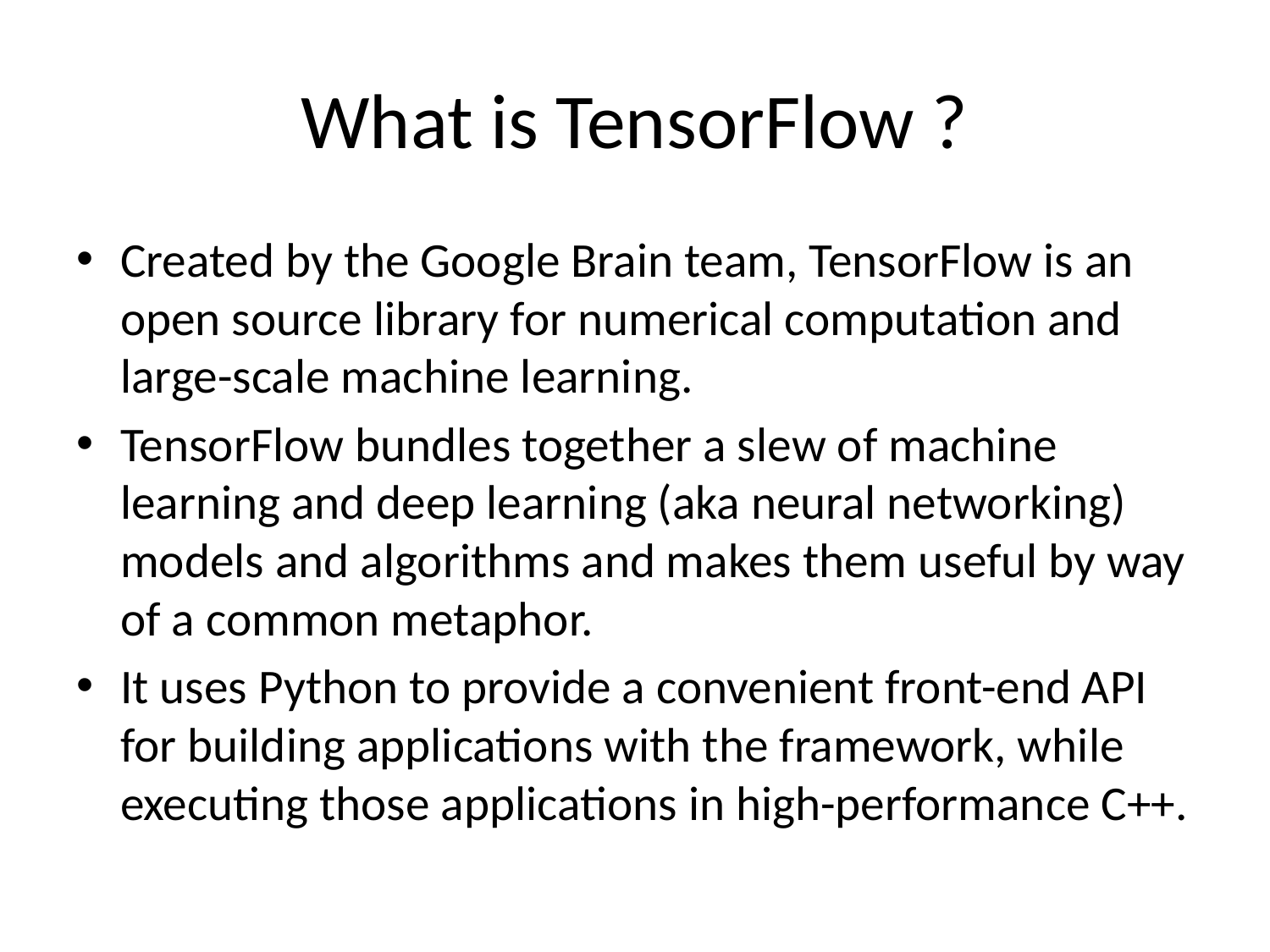

# What is TensorFlow ?
Created by the Google Brain team, TensorFlow is an open source library for numerical computation and large-scale machine learning.
TensorFlow bundles together a slew of machine learning and deep learning (aka neural networking) models and algorithms and makes them useful by way of a common metaphor.
It uses Python to provide a convenient front-end API for building applications with the framework, while executing those applications in high-performance C++.